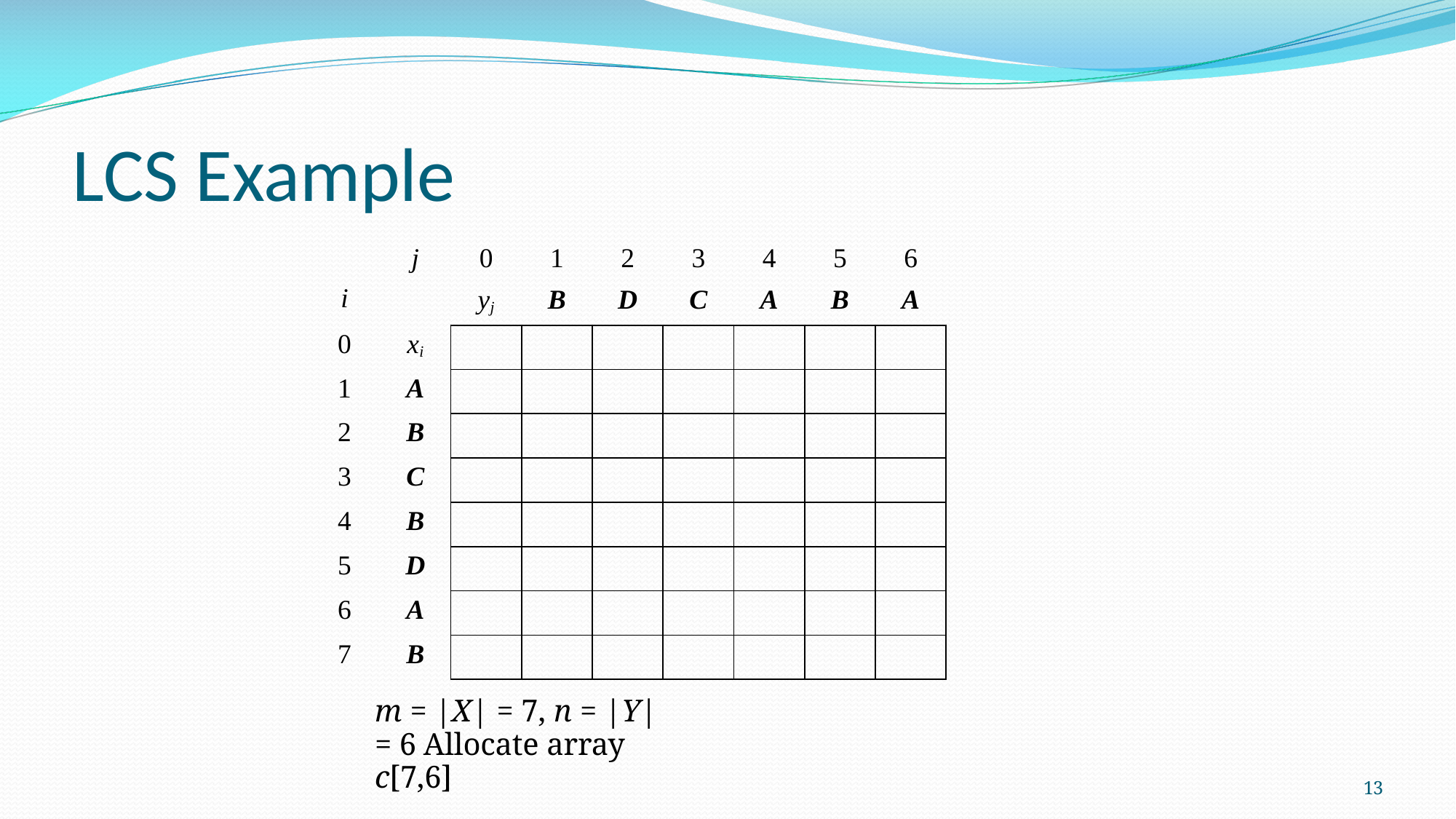

# LCS Example
| i | j | 0 yj | 1 B | 2 D | 3 C | 4 A | 5 B | 6 A |
| --- | --- | --- | --- | --- | --- | --- | --- | --- |
| 0 | xi |  |  |  |  |  |  |  |
| 1 | A |  |  |  |  |  |  |  |
| 2 | B |  |  |  |  |  |  |  |
| 3 | C |  |  |  |  |  |  |  |
| 4 | B |  |  |  |  |  |  |  |
| 5 | D |  |  |  |  |  |  |  |
| 6 | A |  |  |  |  |  |  |  |
| 7 | B |  |  |  |  |  |  |  |
m = |X| = 7, n = |Y| = 6 Allocate array c[7,6]
13